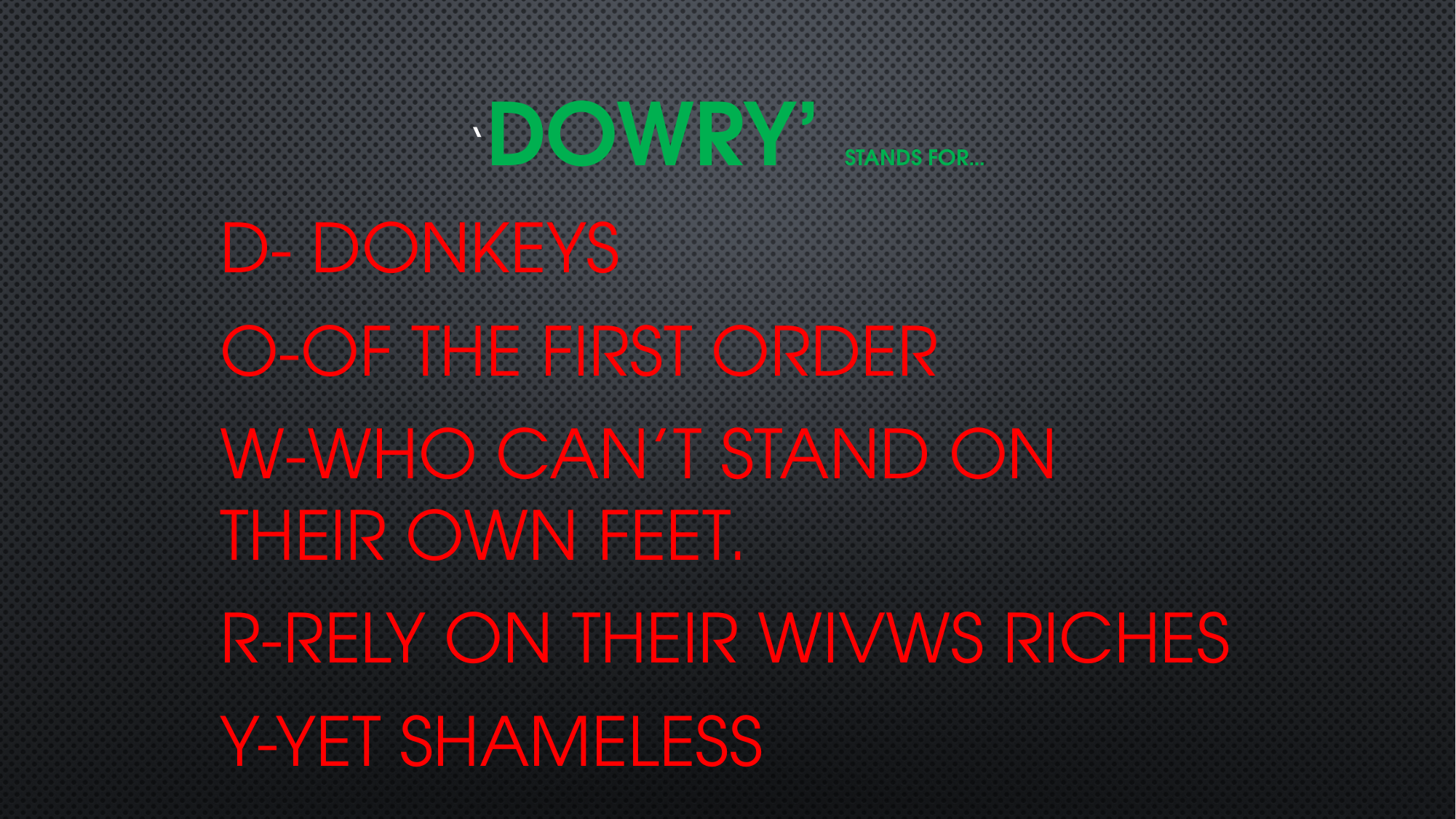

# ‘dowry’ stands for…
D- donkeys
O-of the first order
W-who can’t stand on their own feet.
R-rely on their wivws riches
Y-yet shameless